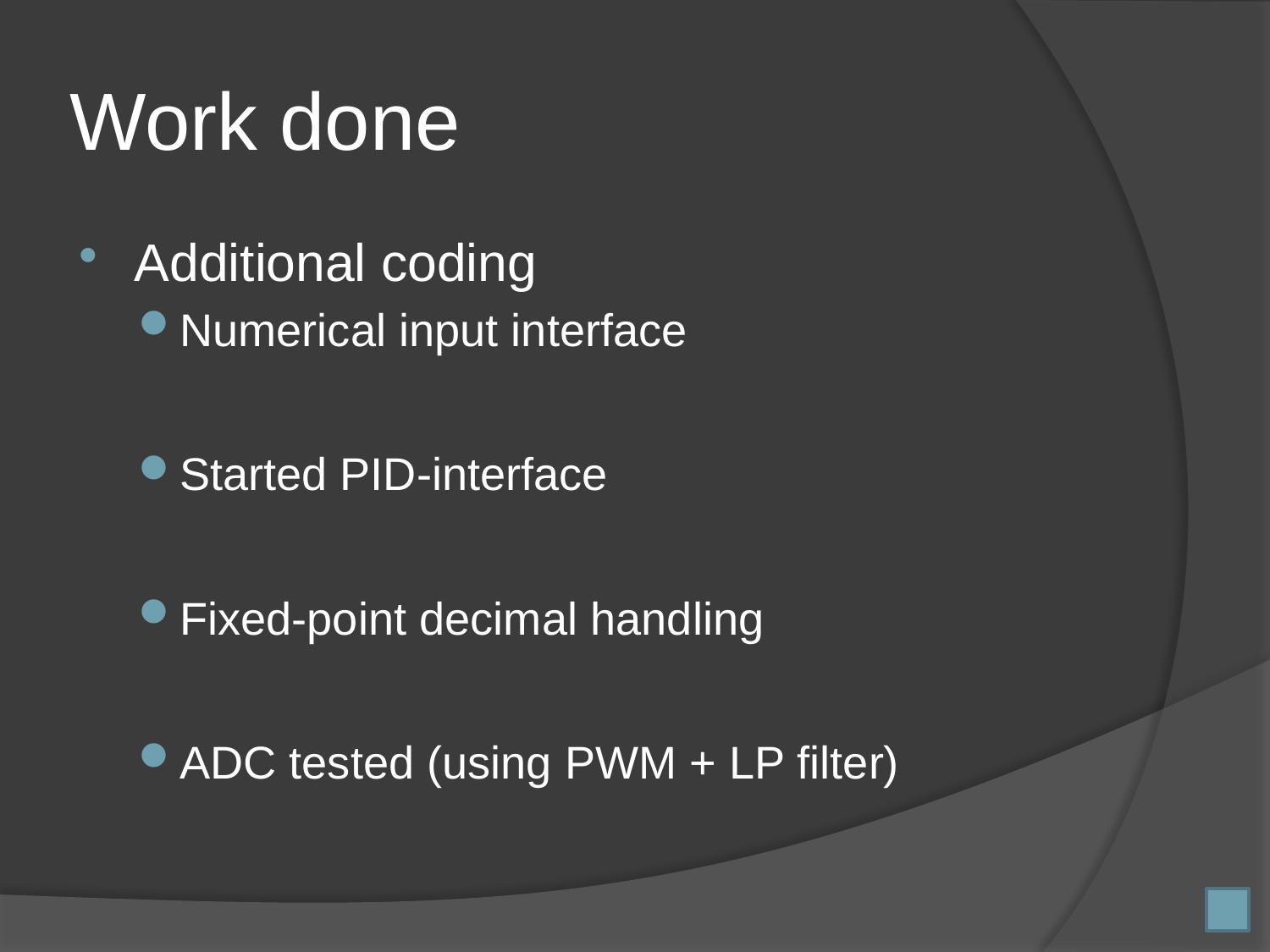

# Work done
Additional coding
Numerical input interface

Started PID-interface

Fixed-point decimal handling

ADC tested (using PWM + LP filter)